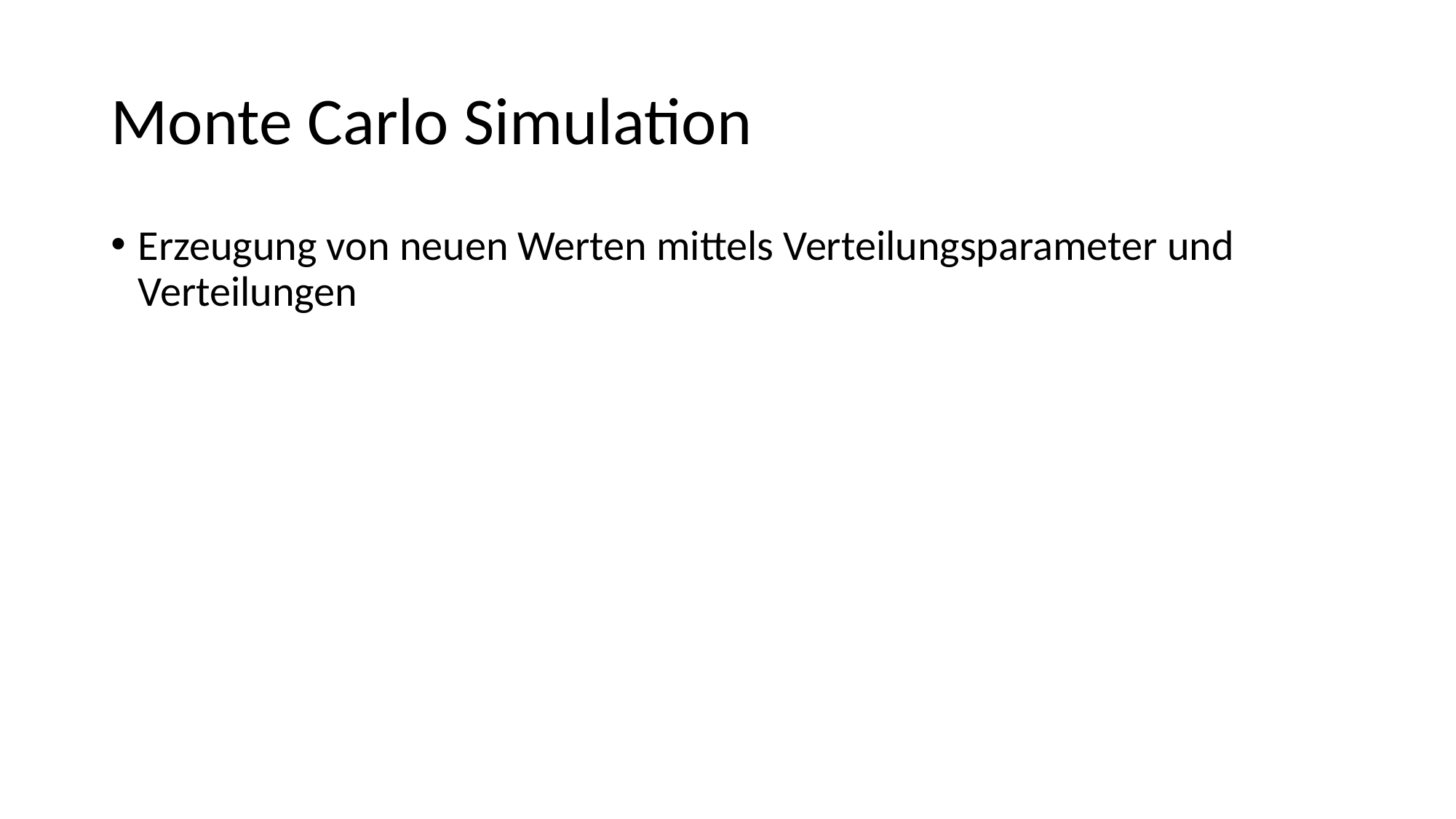

# Monte Carlo Simulation
Erzeugung von neuen Werten mittels Verteilungsparameter und Verteilungen